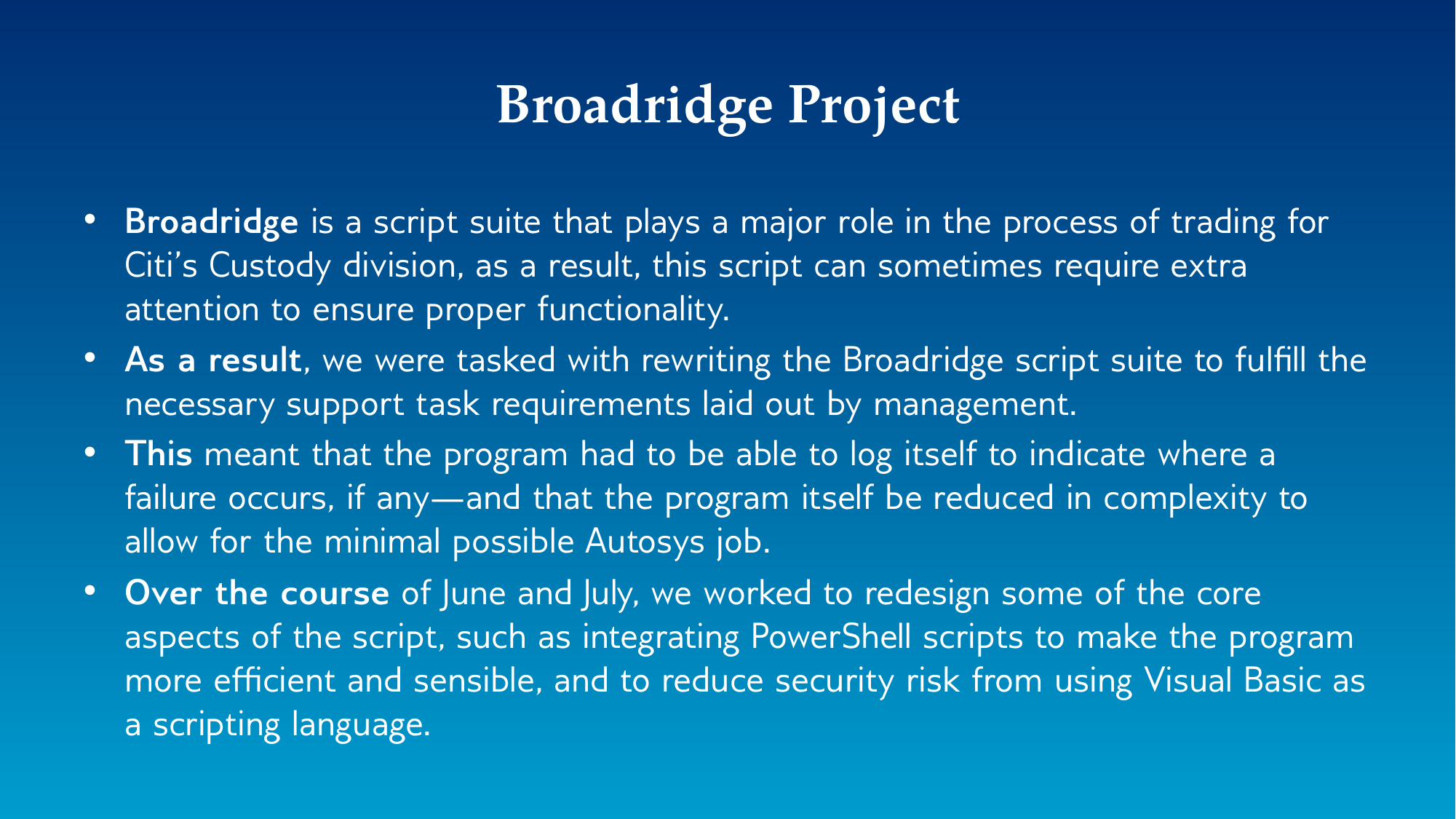

# Broadridge Project
Broadridge is a script suite that plays a major role in the process of trading for Citi’s Custody division, as a result, this script can sometimes require extra attention to ensure proper functionality.
As a result, we were tasked with rewriting the Broadridge script suite to fulfill the necessary support task requirements laid out by management.
This meant that the program had to be able to log itself to indicate where a failure occurs, if any—and that the program itself be reduced in complexity to allow for the minimal possible Autosys job.
Over the course of June and July, we worked to redesign some of the core aspects of the script, such as integrating PowerShell scripts to make the program more efficient and sensible, and to reduce security risk from using Visual Basic as a scripting language.